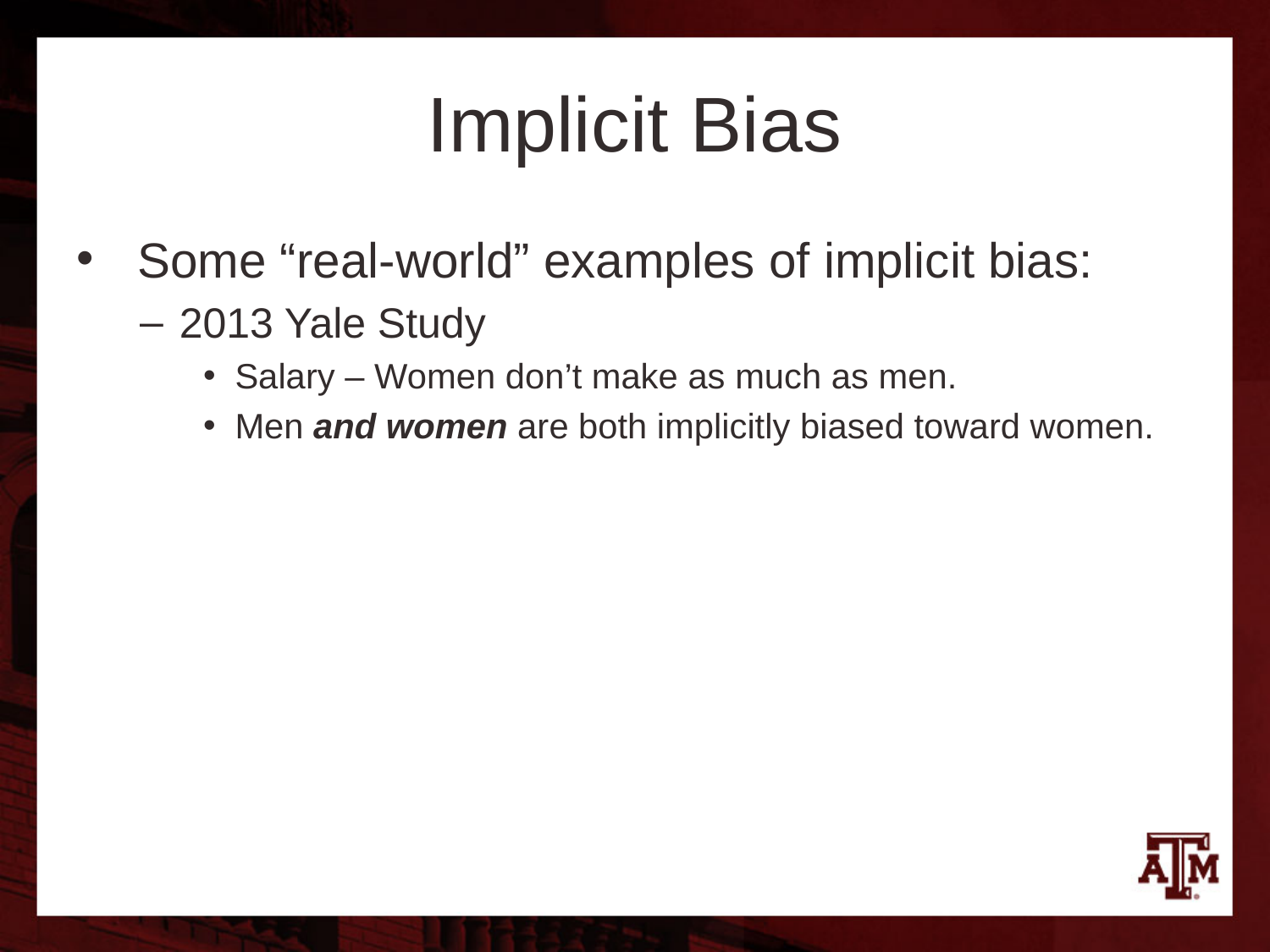

# Implicit Bias
 Some “real-world” examples of implicit bias:
2013 Yale Study
Salary – Women don’t make as much as men.
Men and women are both implicitly biased toward women.